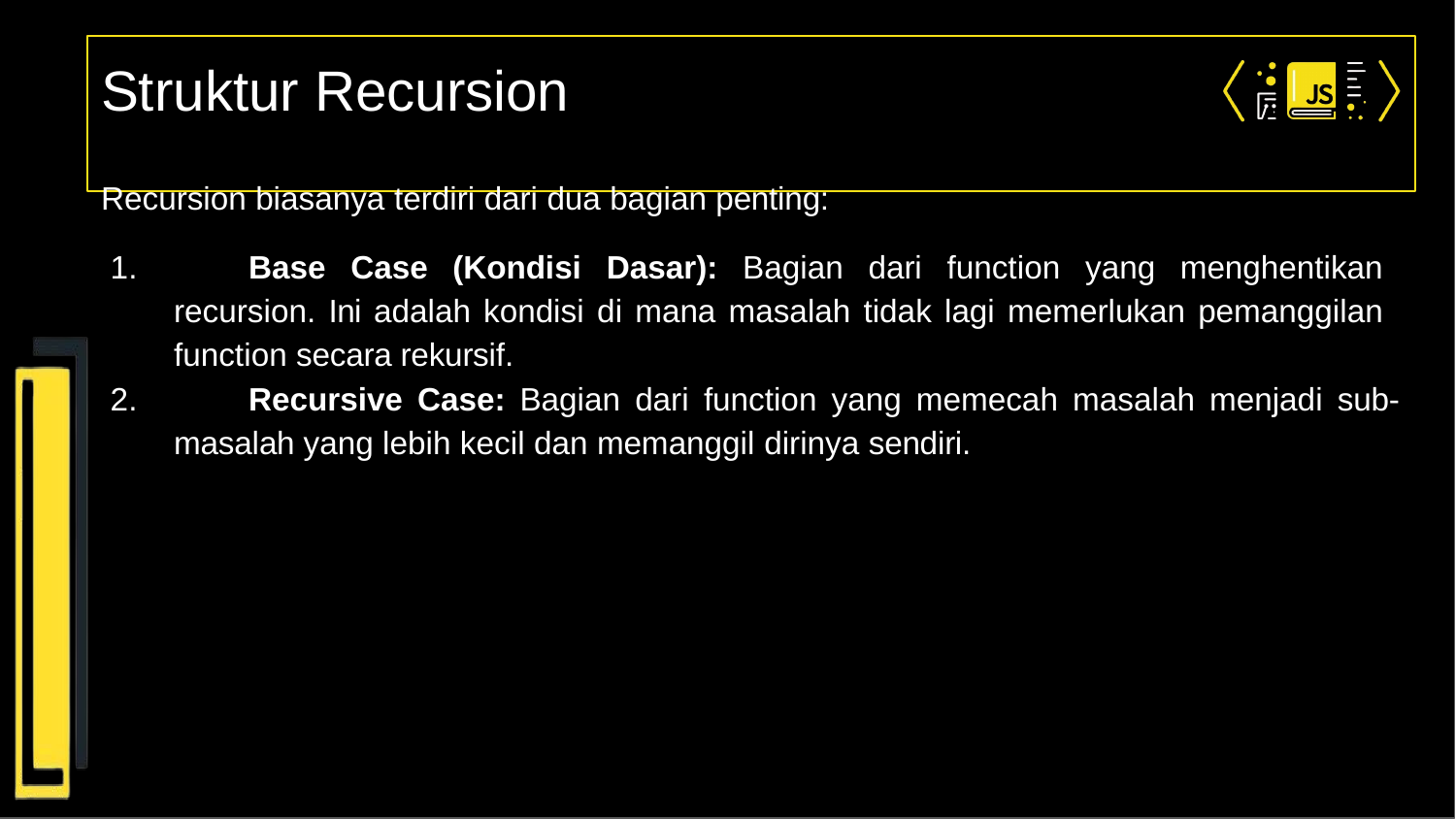

# Struktur Recursion
Recursion biasanya terdiri dari dua bagian penting:
	Base Case (Kondisi Dasar): Bagian dari function yang menghentikan recursion. Ini adalah kondisi di mana masalah tidak lagi memerlukan pemanggilan function secara rekursif.
	Recursive Case: Bagian dari function yang memecah masalah menjadi sub-masalah yang lebih kecil dan memanggil dirinya sendiri.